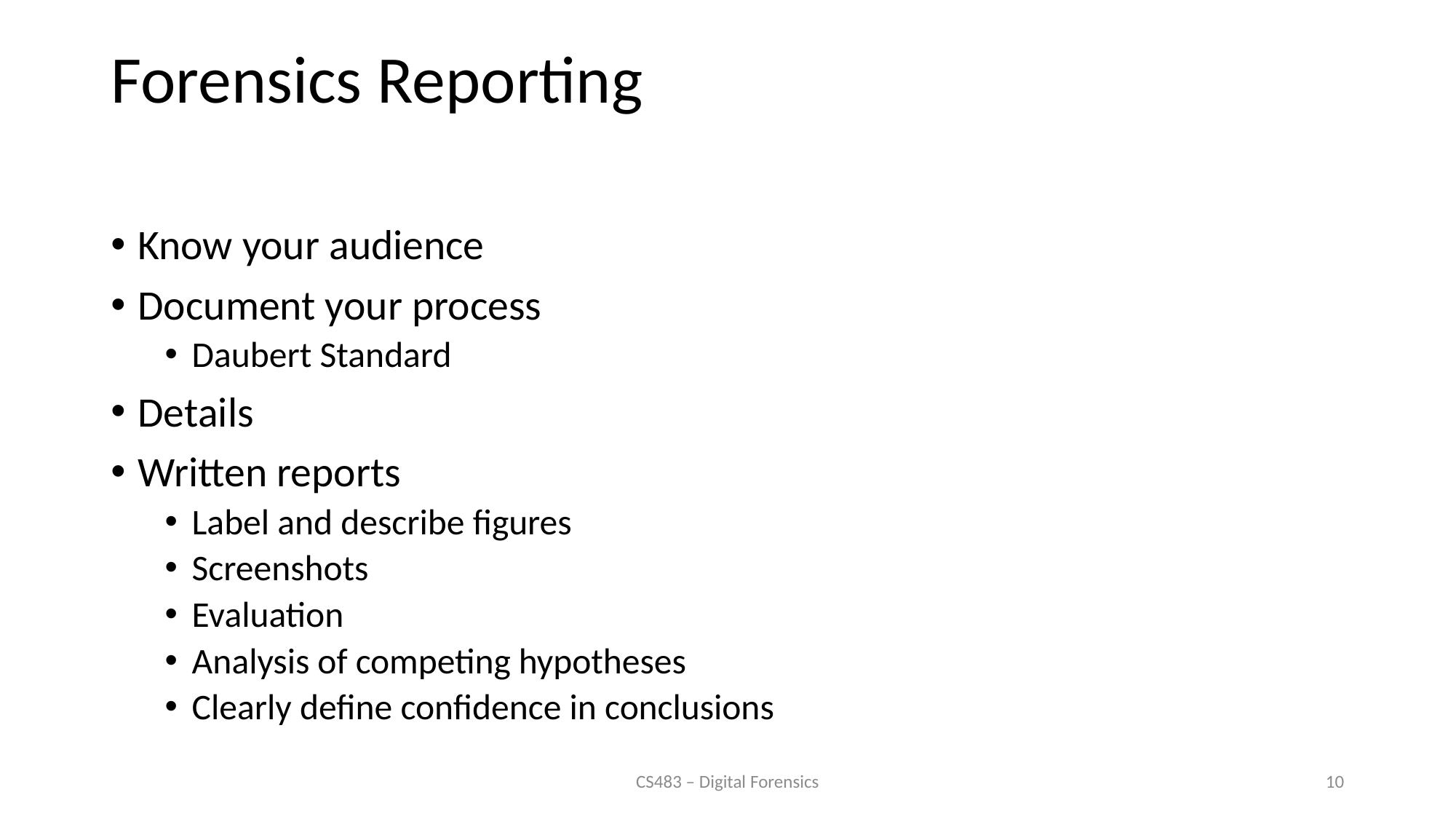

# Forensics Reporting
Know your audience
Document your process
Daubert Standard
Details
Written reports
Label and describe figures
Screenshots
Evaluation
Analysis of competing hypotheses
Clearly define confidence in conclusions
CS483 – Digital Forensics
10